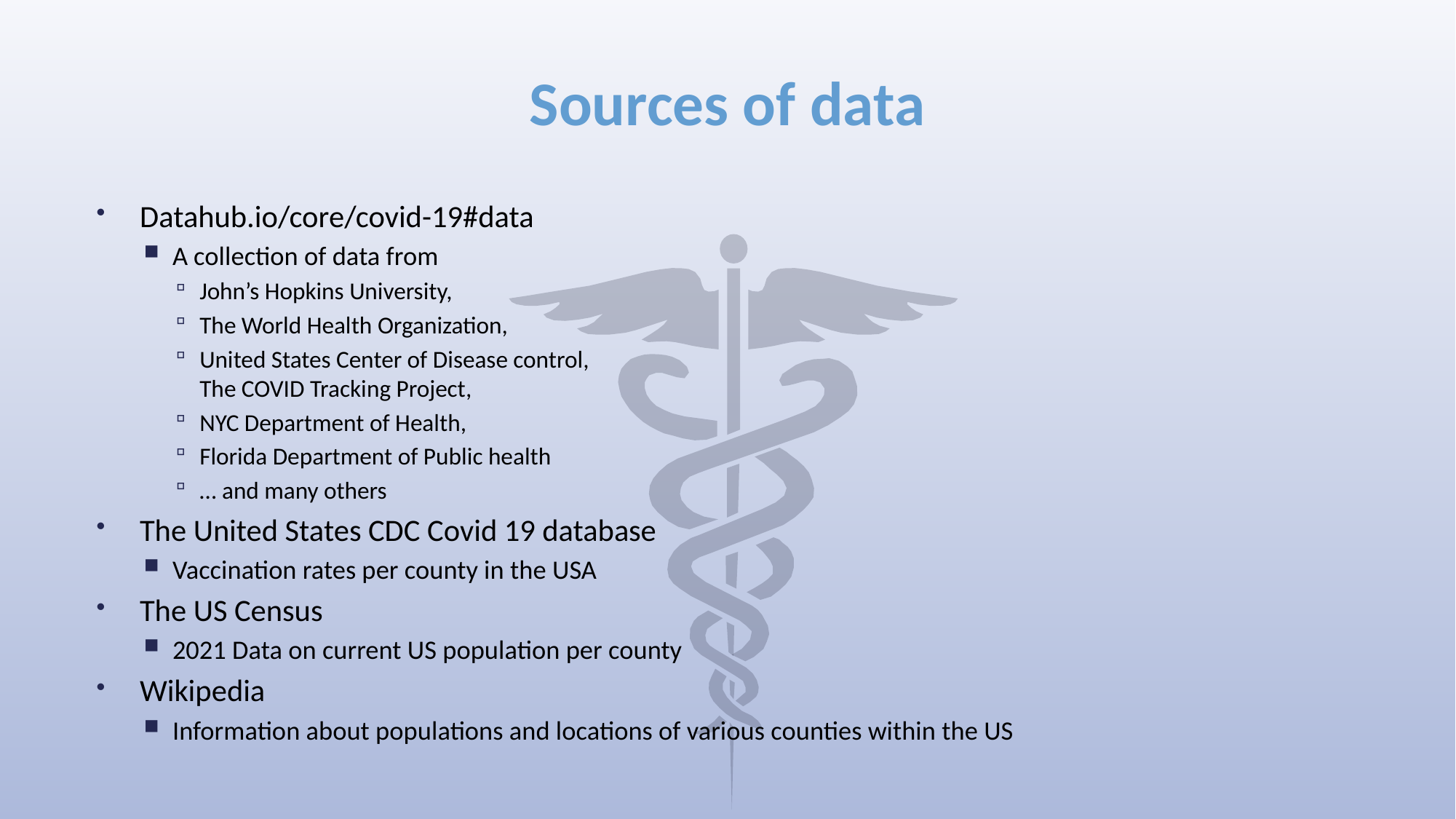

# Sources of data
Datahub.io/core/covid-19#data
A collection of data from
John’s Hopkins University,
The World Health Organization,
United States Center of Disease control,
The COVID Tracking Project,
NYC Department of Health,
Florida Department of Public health
… and many others
The United States CDC Covid 19 database
Vaccination rates per county in the USA
The US Census
2021 Data on current US population per county
Wikipedia
Information about populations and locations of various counties within the US